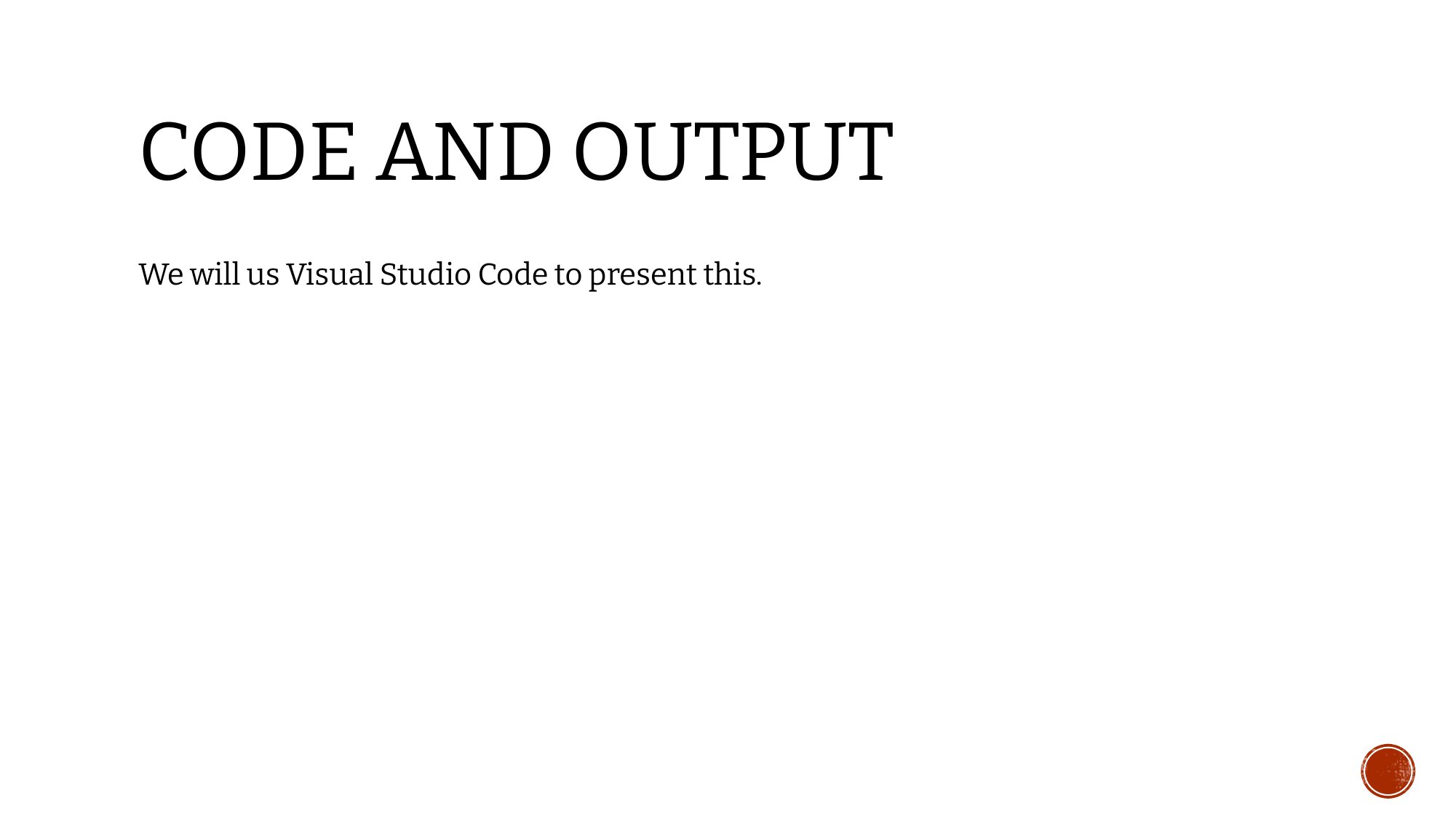

# CODE AND OUTPUT
We will us Visual Studio Code to present this.